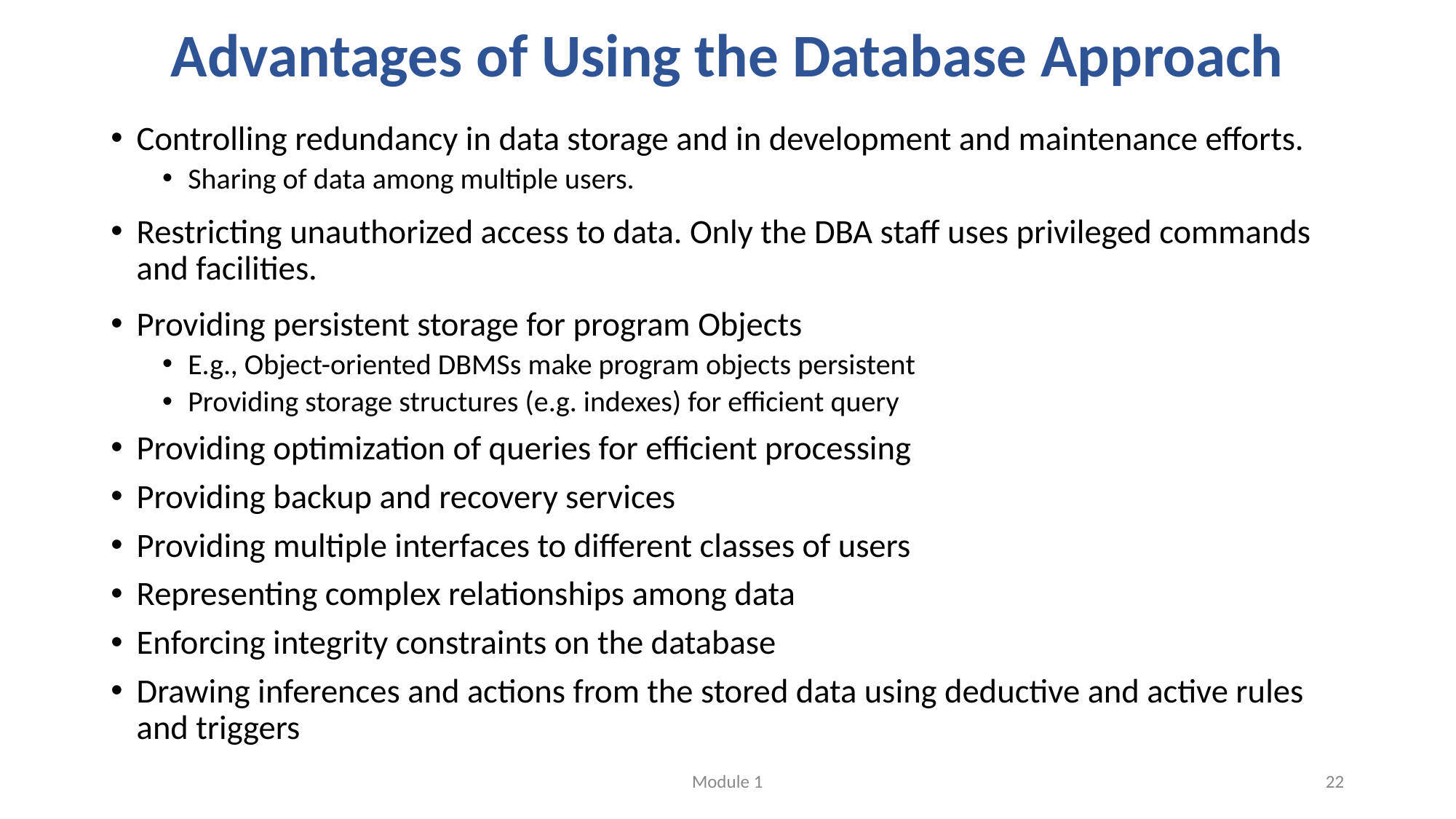

# Advantages of Using the Database Approach
Controlling redundancy in data storage and in development and maintenance efforts.
Sharing of data among multiple users.
Restricting unauthorized access to data. Only the DBA staff uses privileged commands and facilities.
Providing persistent storage for program Objects
E.g., Object-oriented DBMSs make program objects persistent
Providing storage structures (e.g. indexes) for efficient query
Providing optimization of queries for efficient processing
Providing backup and recovery services
Providing multiple interfaces to different classes of users
Representing complex relationships among data
Enforcing integrity constraints on the database
Drawing inferences and actions from the stored data using deductive and active rules and triggers

Module 1
22